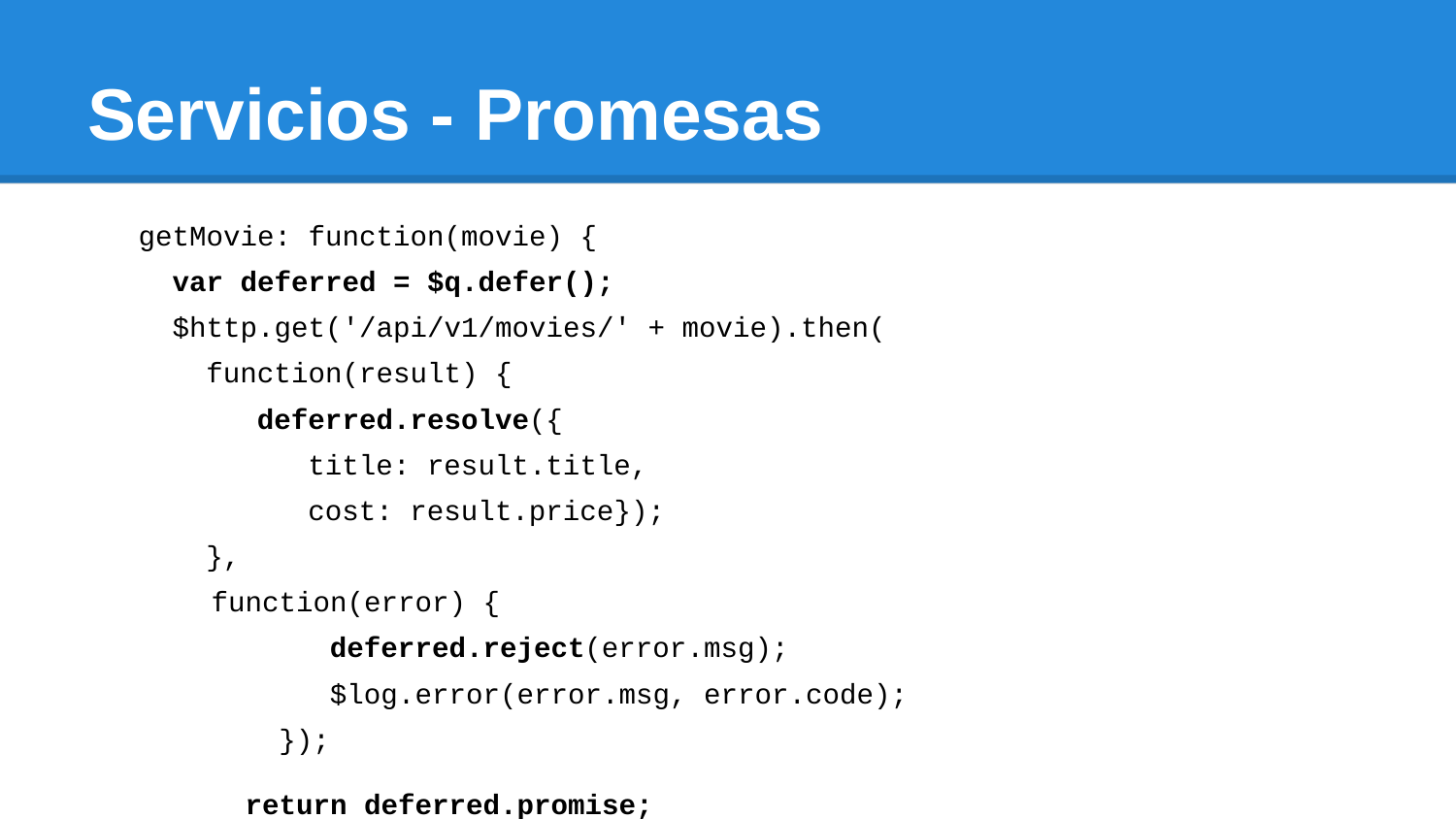

# Servicios - Promesas
   getMovie: function(movie) {
     var deferred = $q.defer();
     $http.get('/api/v1/movies/' + movie).then(
       function(result) {
          deferred.resolve({
             title: result.title,
             cost: result.price});
       },
   function(error) {
          deferred.reject(error.msg);
          $log.error(error.msg, error.code);
       });

     return deferred.promise;
   }
  }
 });